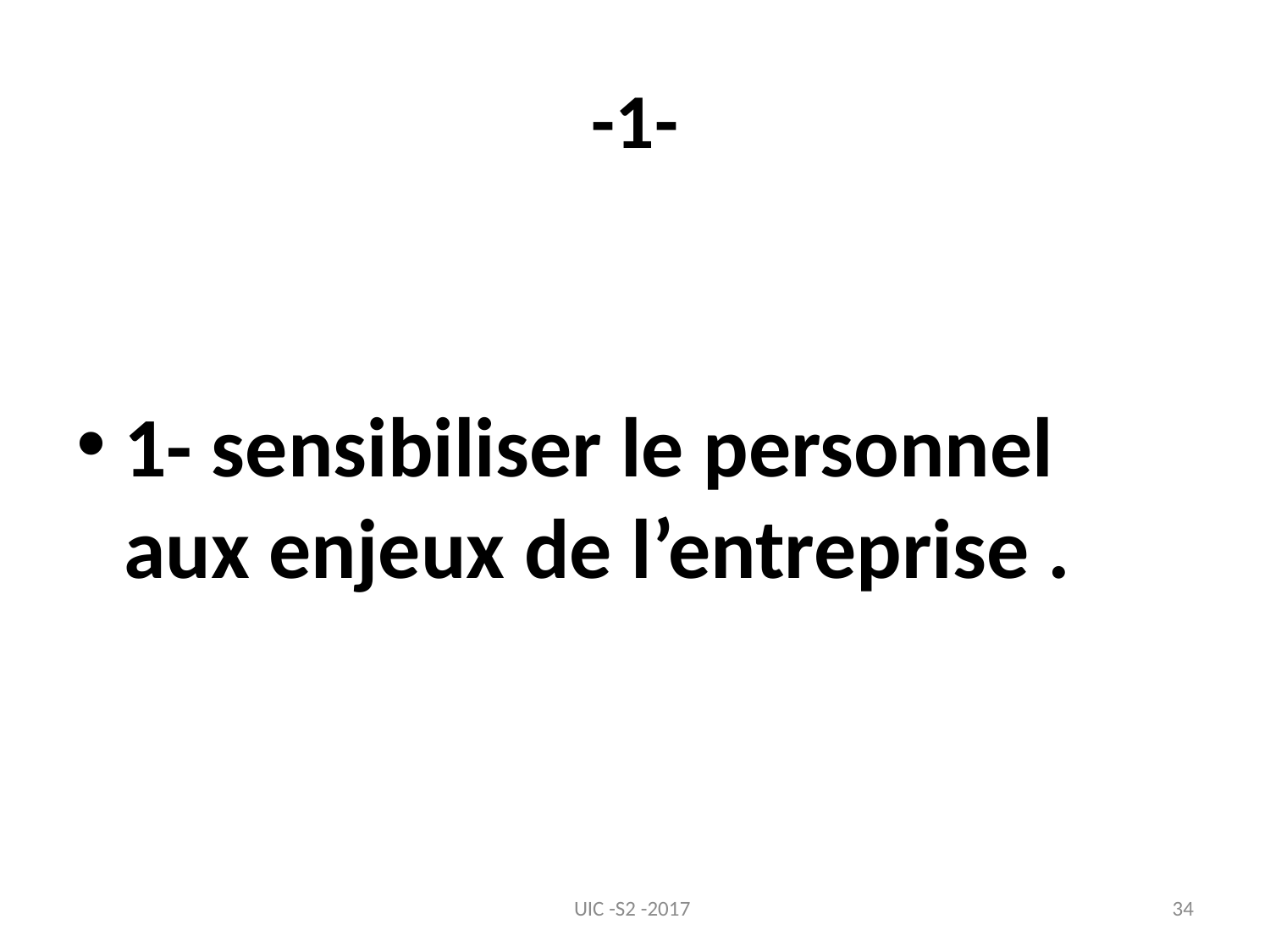

# -1-

1- sensibiliser le personnel aux enjeux de l’entreprise .

UIC -S2 -2017
34